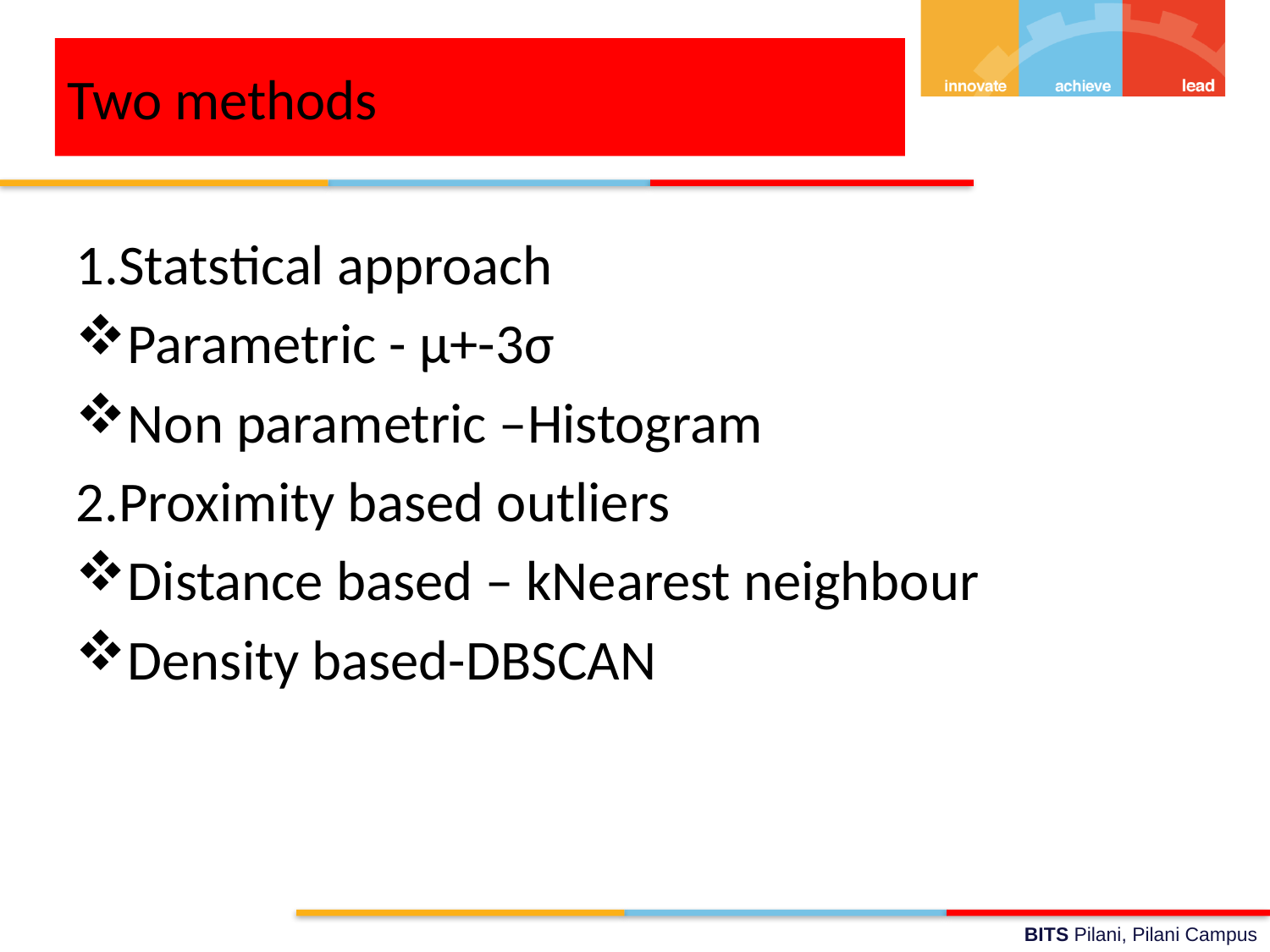

Two methods
1.Statstical approach
Parametric - μ+-3σ
Non parametric –Histogram
2.Proximity based outliers
Distance based – kNearest neighbour
Density based-DBSCAN